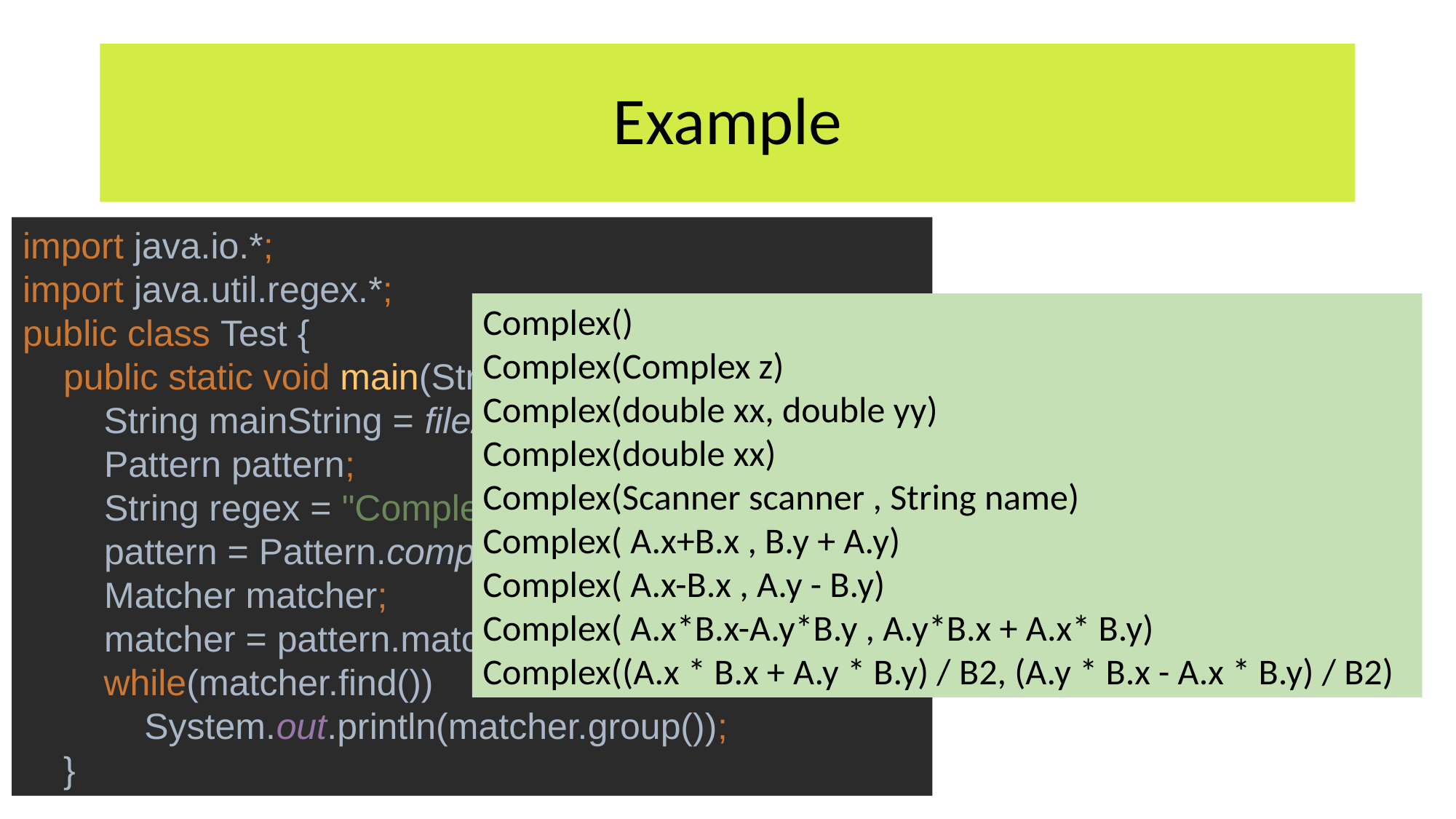

# Example
import java.io.*;
import java.util.regex.*;
public class Test {
    public static void main(String[] args){
        String mainString = file2String("E:\\Complex.java");
        Pattern pattern;
        String regex = "Complex *\\(.*\\)";
        pattern = Pattern.compile(regex);
        Matcher matcher;
        matcher = pattern.matcher(mainString);
        while(matcher.find())
            System.out.println(matcher.group());
    }
Complex()
Complex(Complex z)
Complex(double xx, double yy)
Complex(double xx)
Complex(Scanner scanner , String name)
Complex( A.x+B.x , B.y + A.y)
Complex( A.x-B.x , A.y - B.y)
Complex( A.x*B.x-A.y*B.y , A.y*B.x + A.x* B.y)
Complex((A.x * B.x + A.y * B.y) / B2, (A.y * B.x - A.x * B.y) / B2)